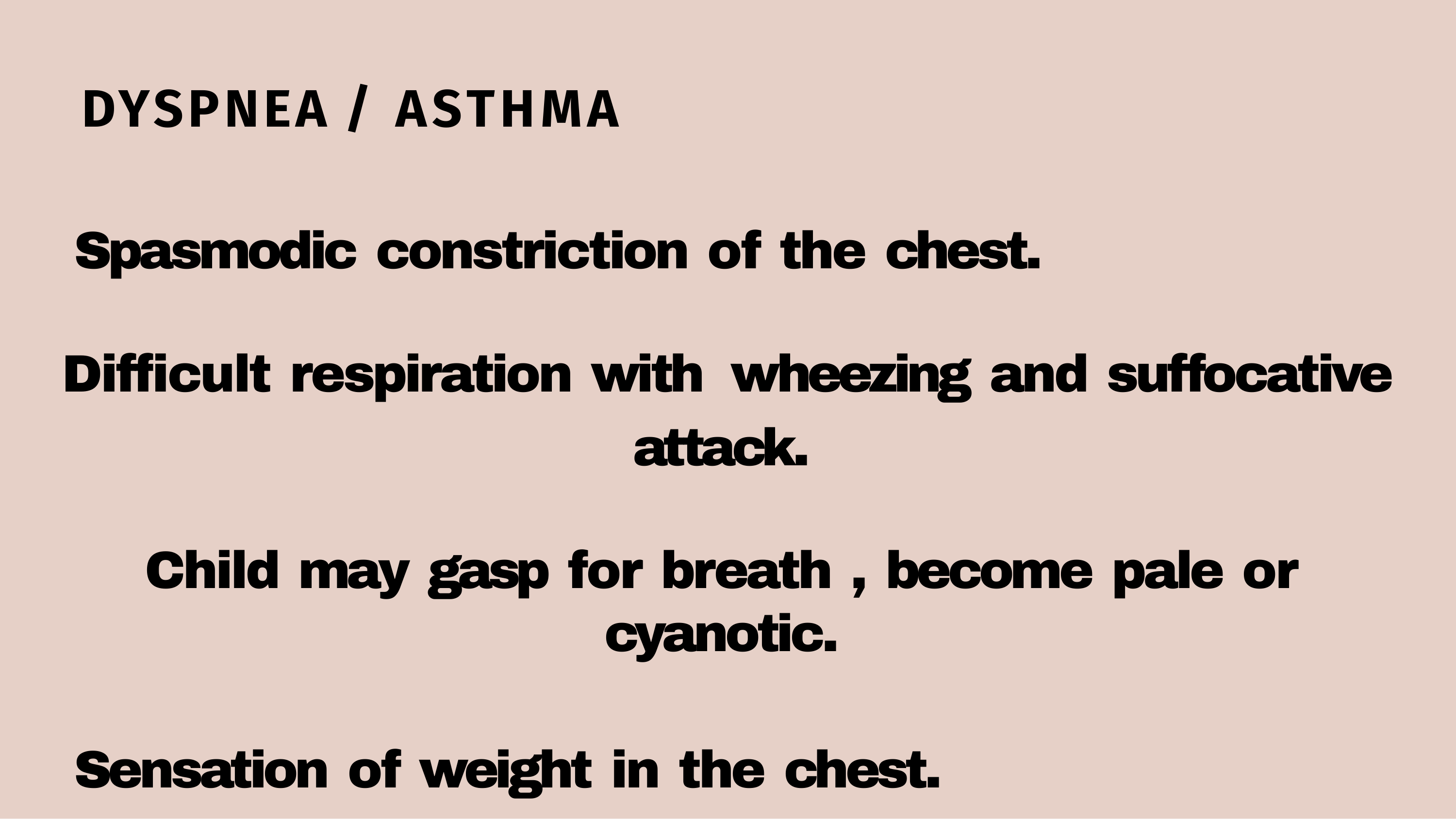

# DYSPNEA / ASTHMA
Spasmodic constriction of the chest.
Difficult respiration with wheezing and suffocative
attack.
Child may gasp for breath , become pale or cyanotic.
Sensation of weight in the chest.